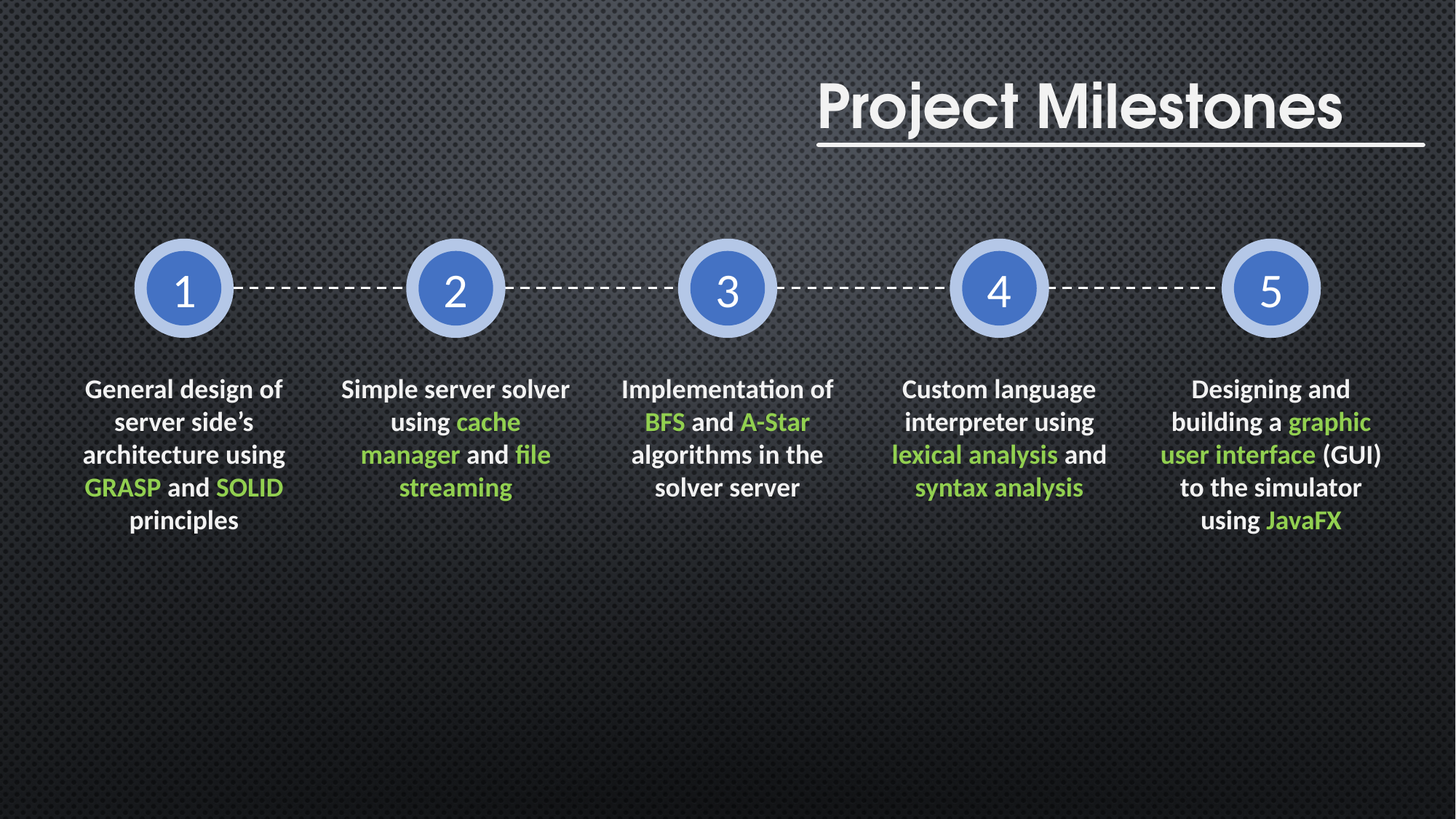

Project Milestones
1
3
1
5
1
4
1
2
1
1
General design of server side’s architecture using GRASP and SOLID principles
Simple server solver using cache manager and file streaming
Implementation of BFS and A-Star algorithms in the solver server
Custom language interpreter using lexical analysis and syntax analysis
Designing and building a graphic user interface (GUI) to the simulator using JavaFX